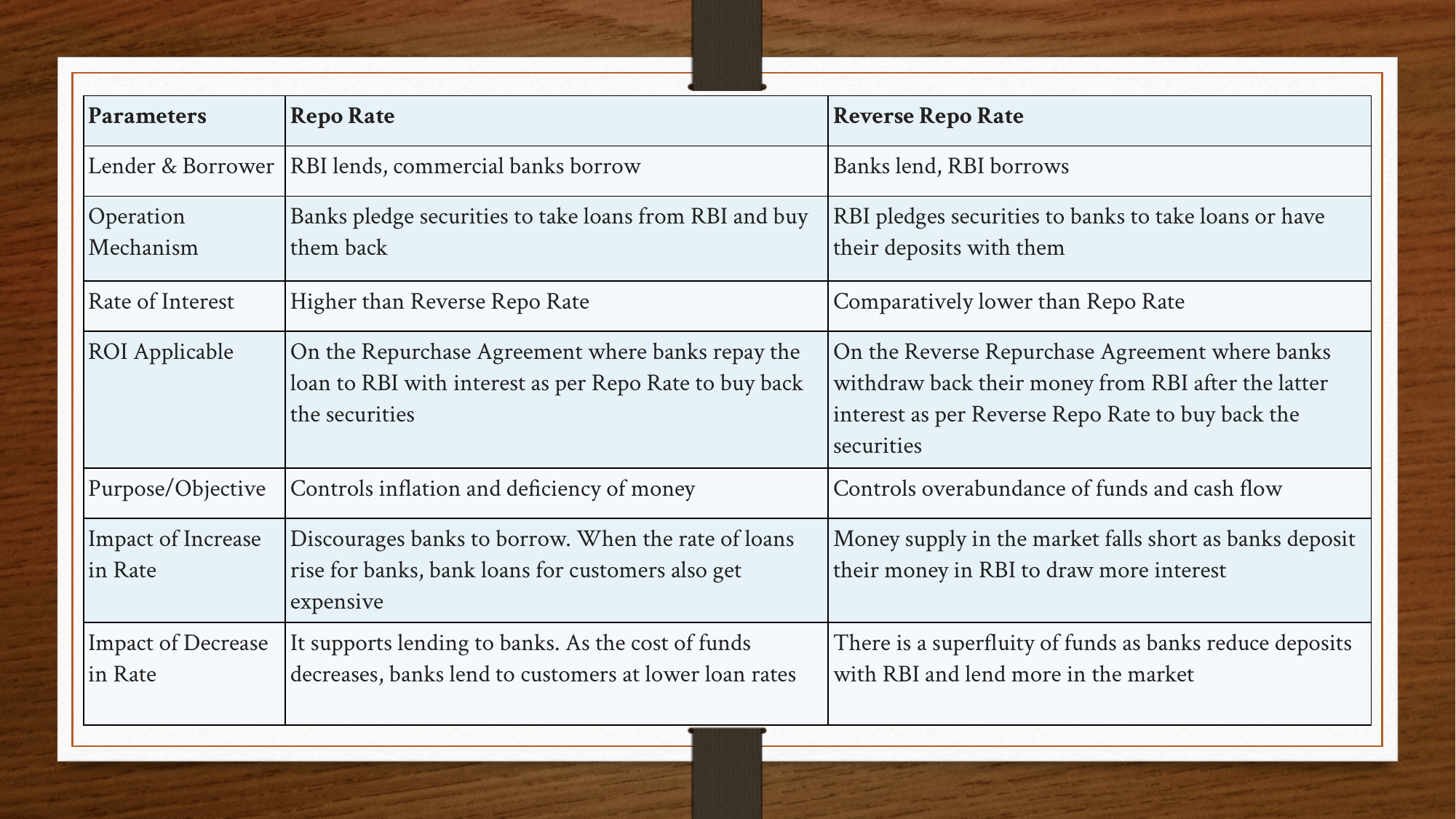

| Parameters | Repo Rate | Reverse Repo Rate |
| --- | --- | --- |
| Lender & Borrower | RBI lends, commercial banks borrow | Banks lend, RBI borrows |
| Operation Mechanism | Banks pledge securities to take loans from RBI and buy them back | RBI pledges securities to banks to take loans or have their deposits with them |
| Rate of Interest | Higher than Reverse Repo Rate | Comparatively lower than Repo Rate |
| ROI Applicable | On the Repurchase Agreement where banks repay the loan to RBI with interest as per Repo Rate to buy back the securities | On the Reverse Repurchase Agreement where banks withdraw back their money from RBI after the latter interest as per Reverse Repo Rate to buy back the securities |
| Purpose/Objective | Controls inflation and deficiency of money | Controls overabundance of funds and cash flow |
| Impact of Increase in Rate | Discourages banks to borrow. When the rate of loans rise for banks, bank loans for customers also get expensive | Money supply in the market falls short as banks deposit their money in RBI to draw more interest |
| Impact of Decrease in Rate | It supports lending to banks. As the cost of funds decreases, banks lend to customers at lower loan rates | There is a superfluity of funds as banks reduce deposits with RBI and lend more in the market |